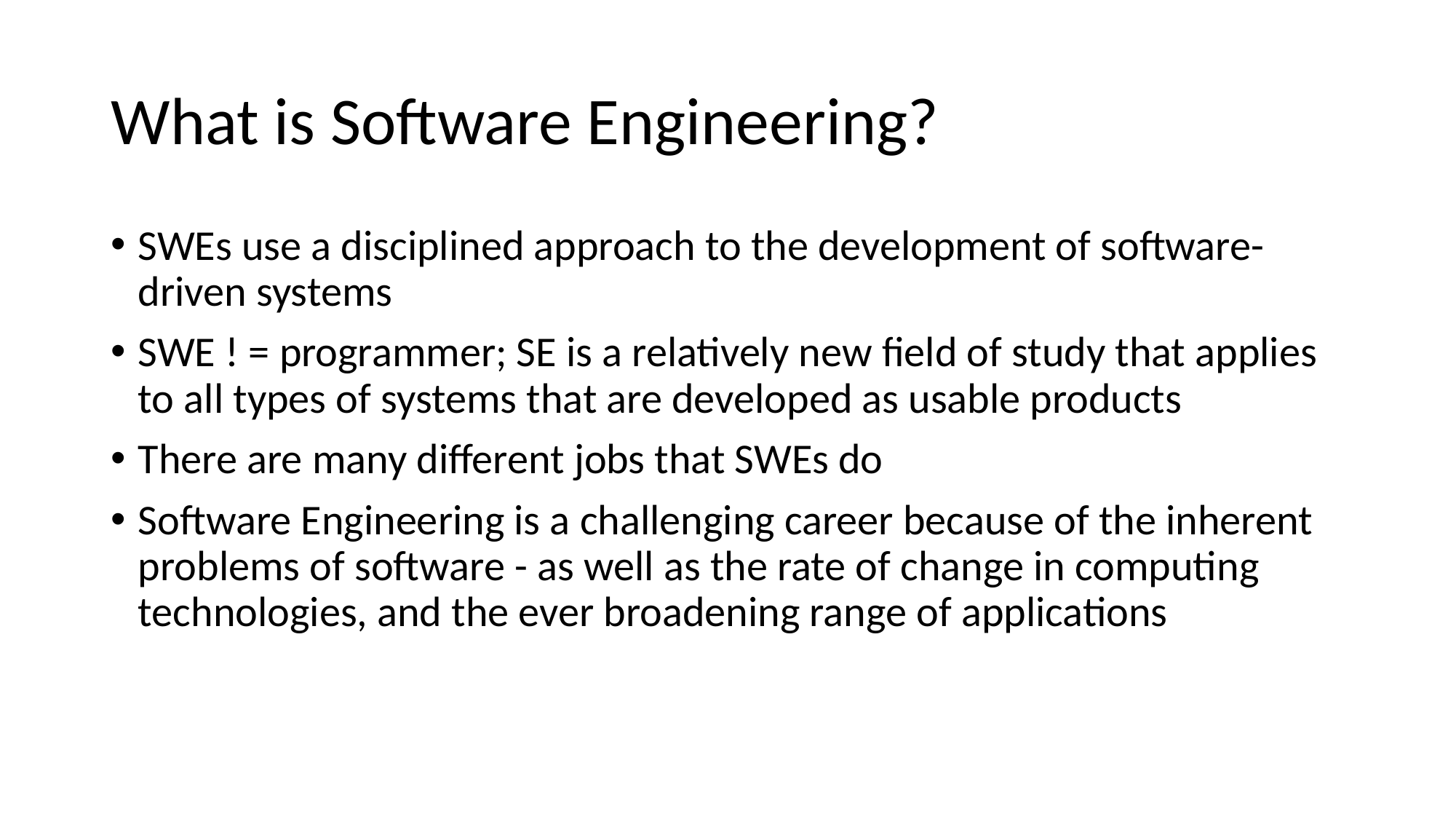

# What is Software Engineering?
SWEs use a disciplined approach to the development of software-driven systems
SWE ! = programmer; SE is a relatively new field of study that applies to all types of systems that are developed as usable products
There are many different jobs that SWEs do
Software Engineering is a challenging career because of the inherent problems of software - as well as the rate of change in computing technologies, and the ever broadening range of applications